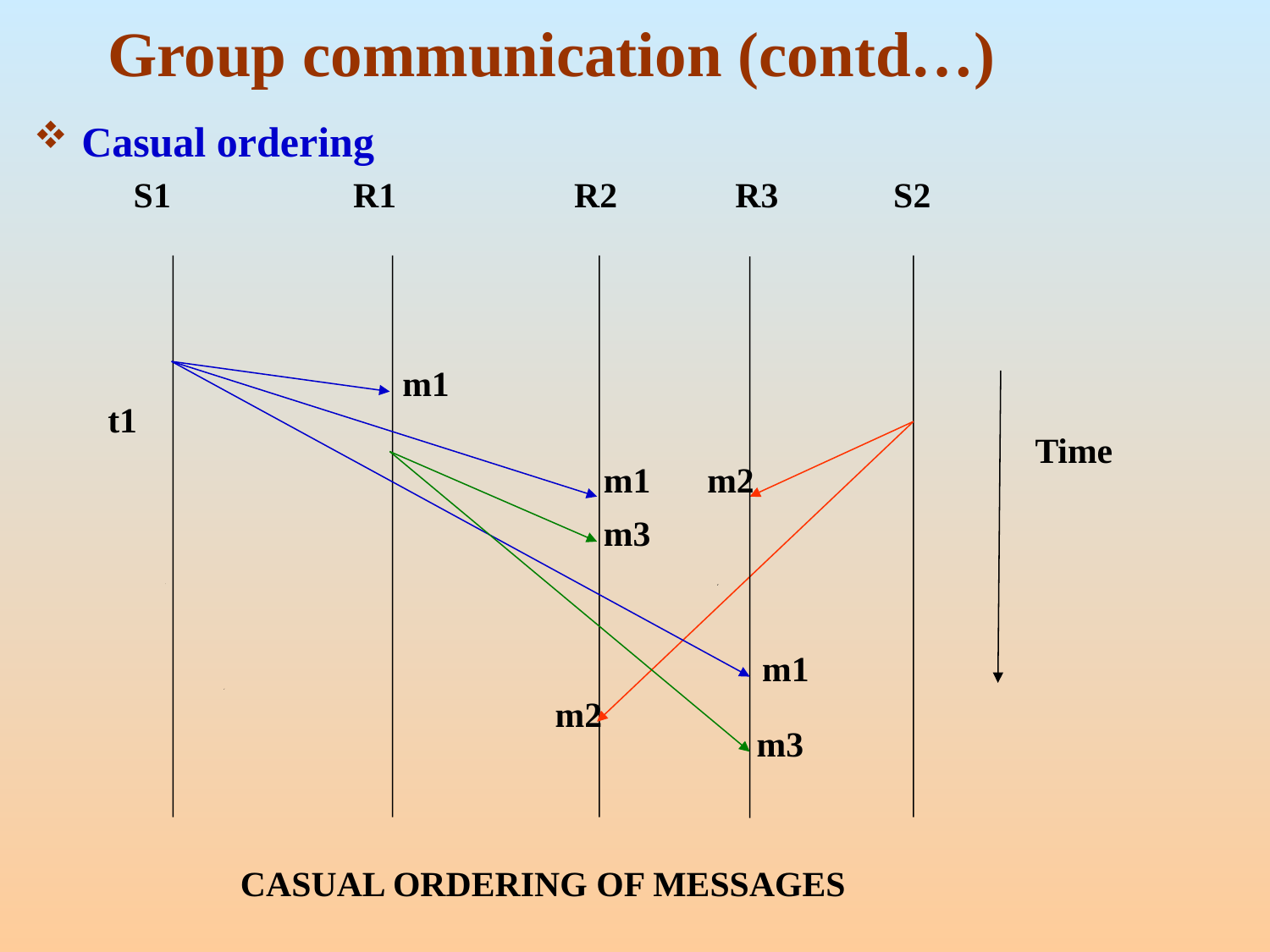

# Group communication (contd…)
Casual ordering
S1
R1
R2
R3
S2

m1

t1

Time

m1
m2
m3

m1

m2
m3
CASUAL ORDERING OF MESSAGES